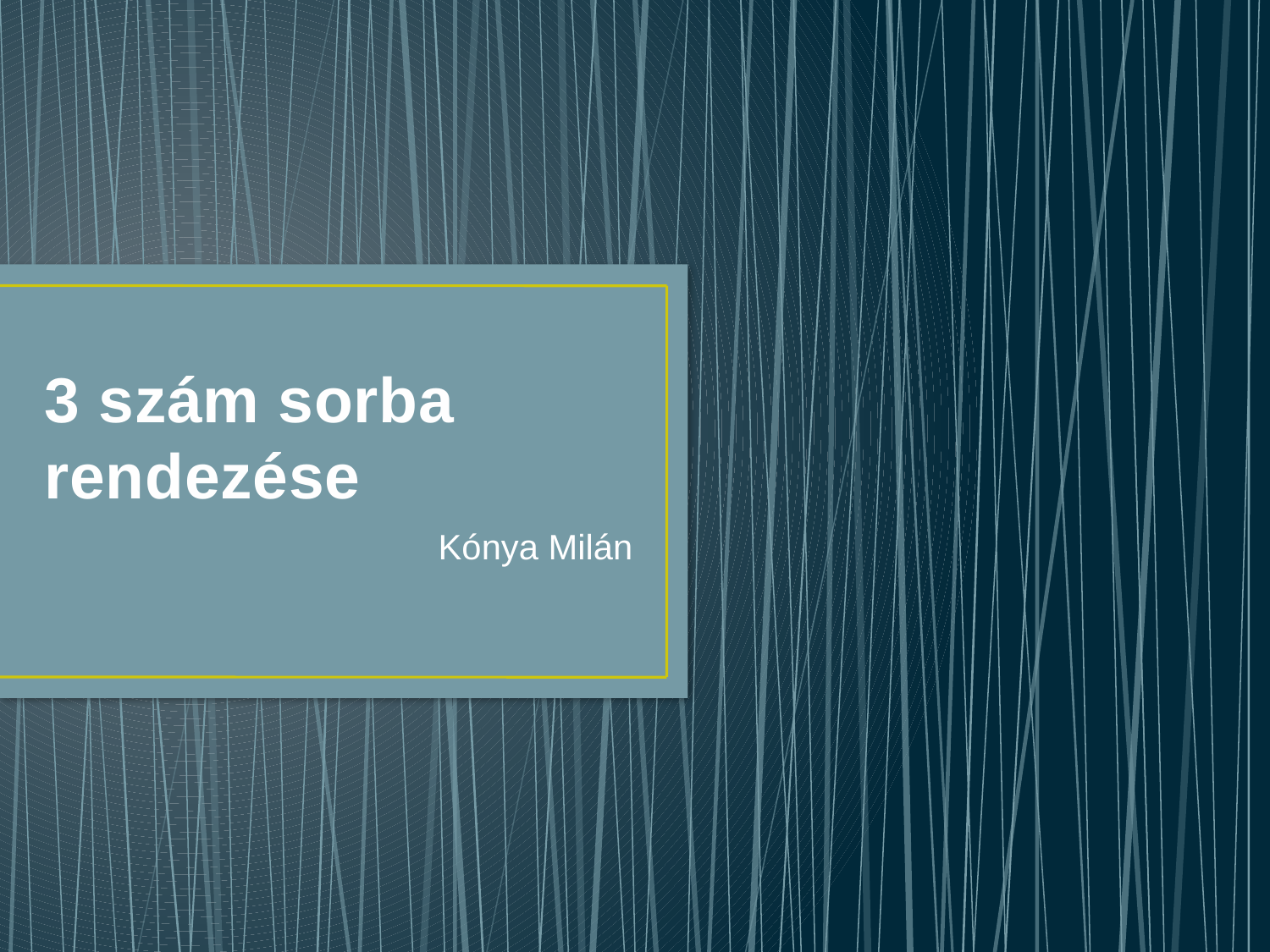

# 3 szám sorba rendezése
Kónya Milán